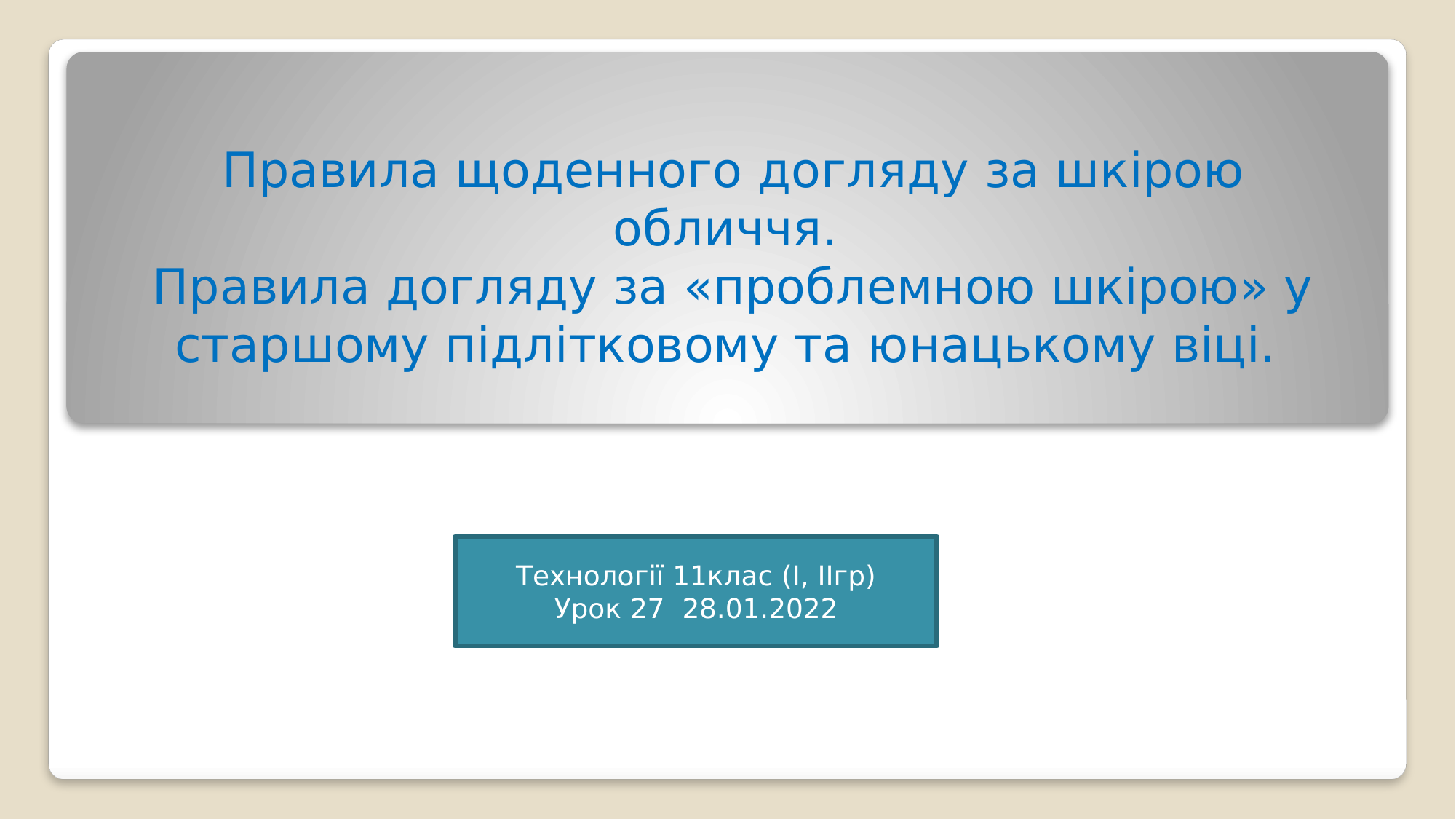

# Правила щоденного догляду за шкірою обличчя. Правила догляду за «проблемною шкірою» у старшому підлітковому та юнацькому віці.
Технології 11клас (І, ІІгр)
Урок 27  28.01.2022